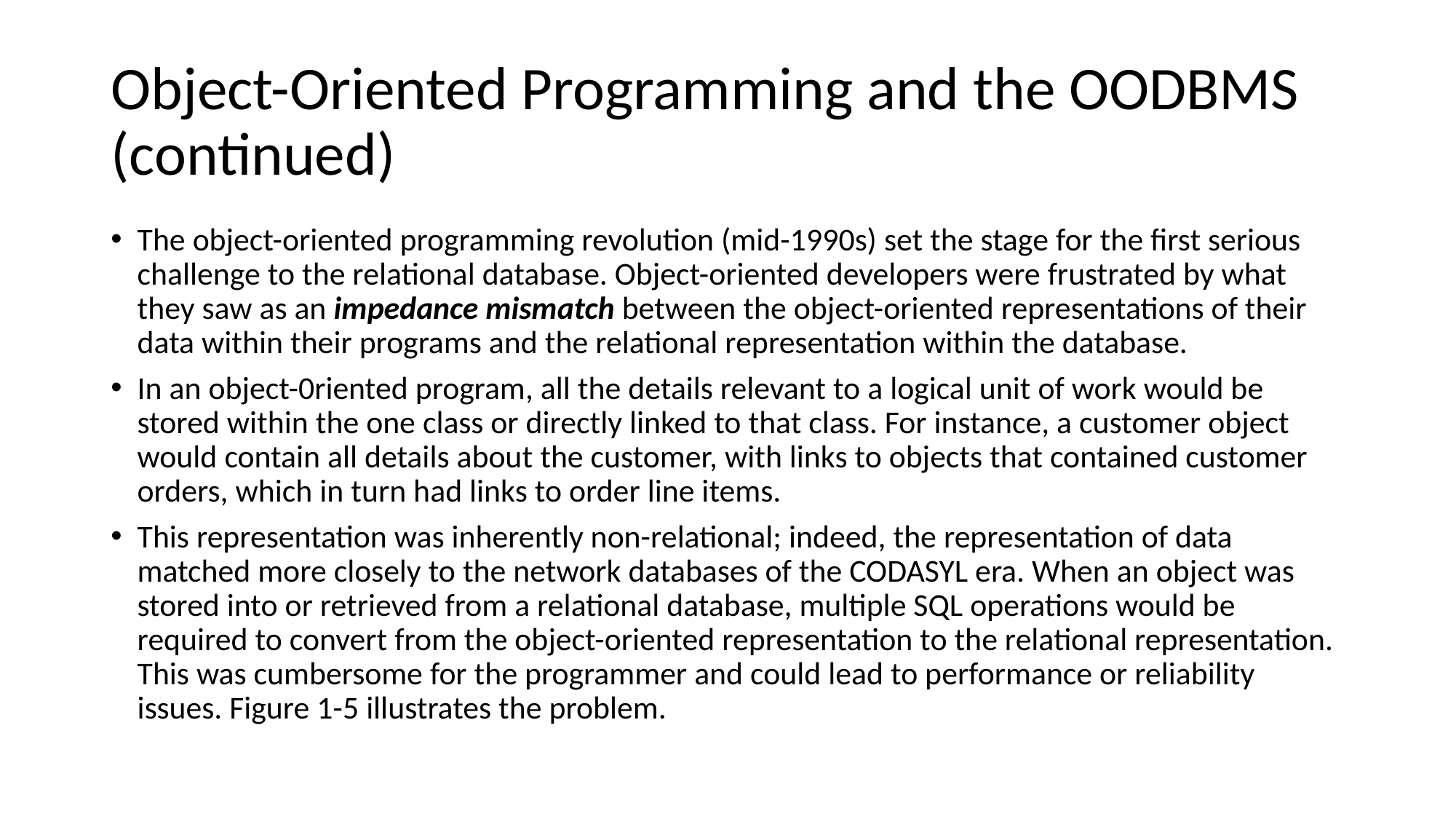

# Object-Oriented Programming and the OODBMS (continued)
The object-oriented programming revolution (mid-1990s) set the stage for the first serious challenge to the relational database. Object-oriented developers were frustrated by what they saw as an impedance mismatch between the object-oriented representations of their data within their programs and the relational representation within the database.
In an object-0riented program, all the details relevant to a logical unit of work would be stored within the one class or directly linked to that class. For instance, a customer object would contain all details about the customer, with links to objects that contained customer orders, which in turn had links to order line items.
This representation was inherently non-relational; indeed, the representation of data matched more closely to the network databases of the CODASYL era. When an object was stored into or retrieved from a relational database, multiple SQL operations would be required to convert from the object-oriented representation to the relational representation. This was cumbersome for the programmer and could lead to performance or reliability issues. Figure 1-5 illustrates the problem.